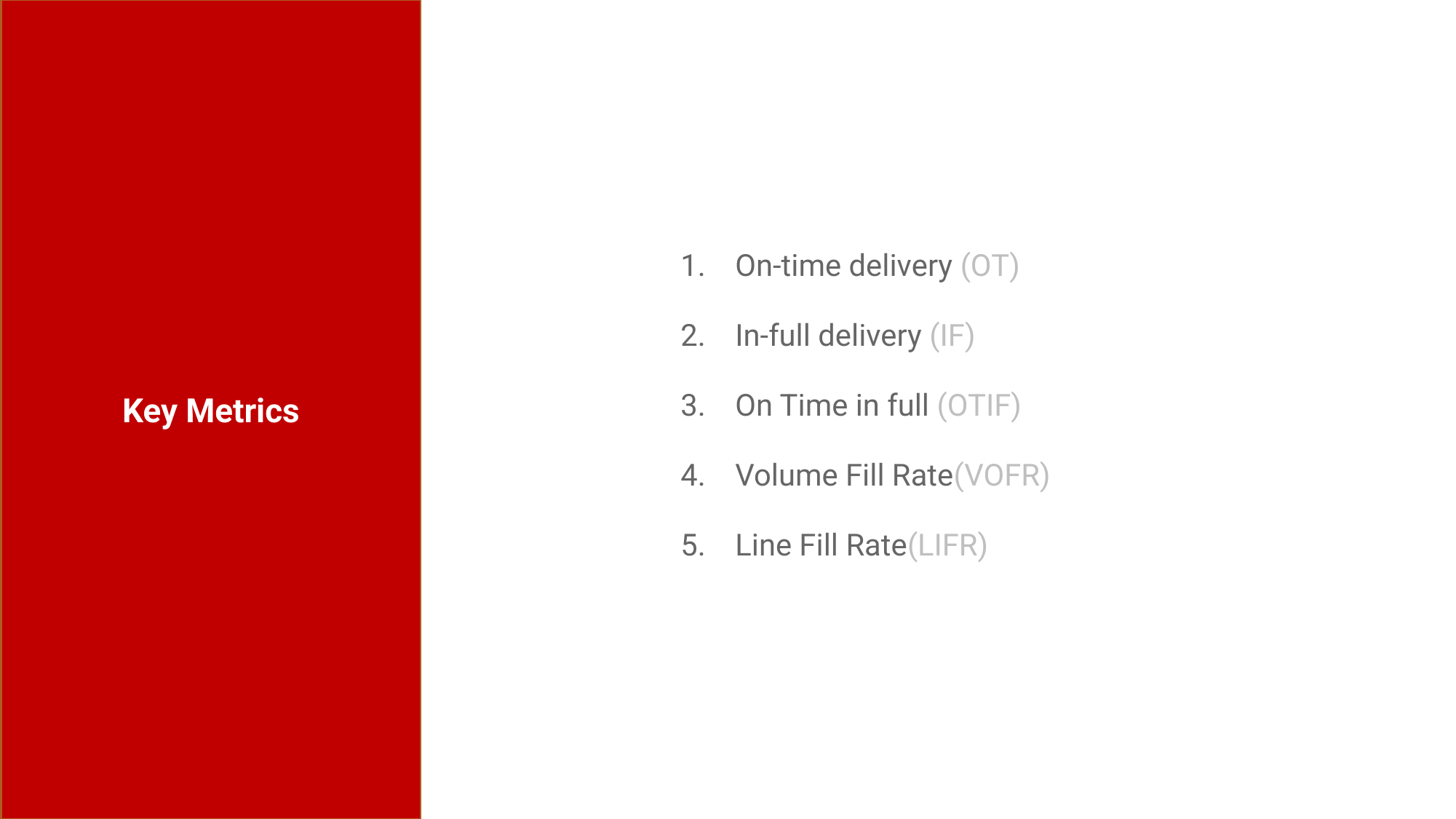

Key Metrics
On-time delivery (OT)
In-full delivery (IF)
On Time in full (OTIF)
Volume Fill Rate(VOFR)
Line Fill Rate(LIFR)